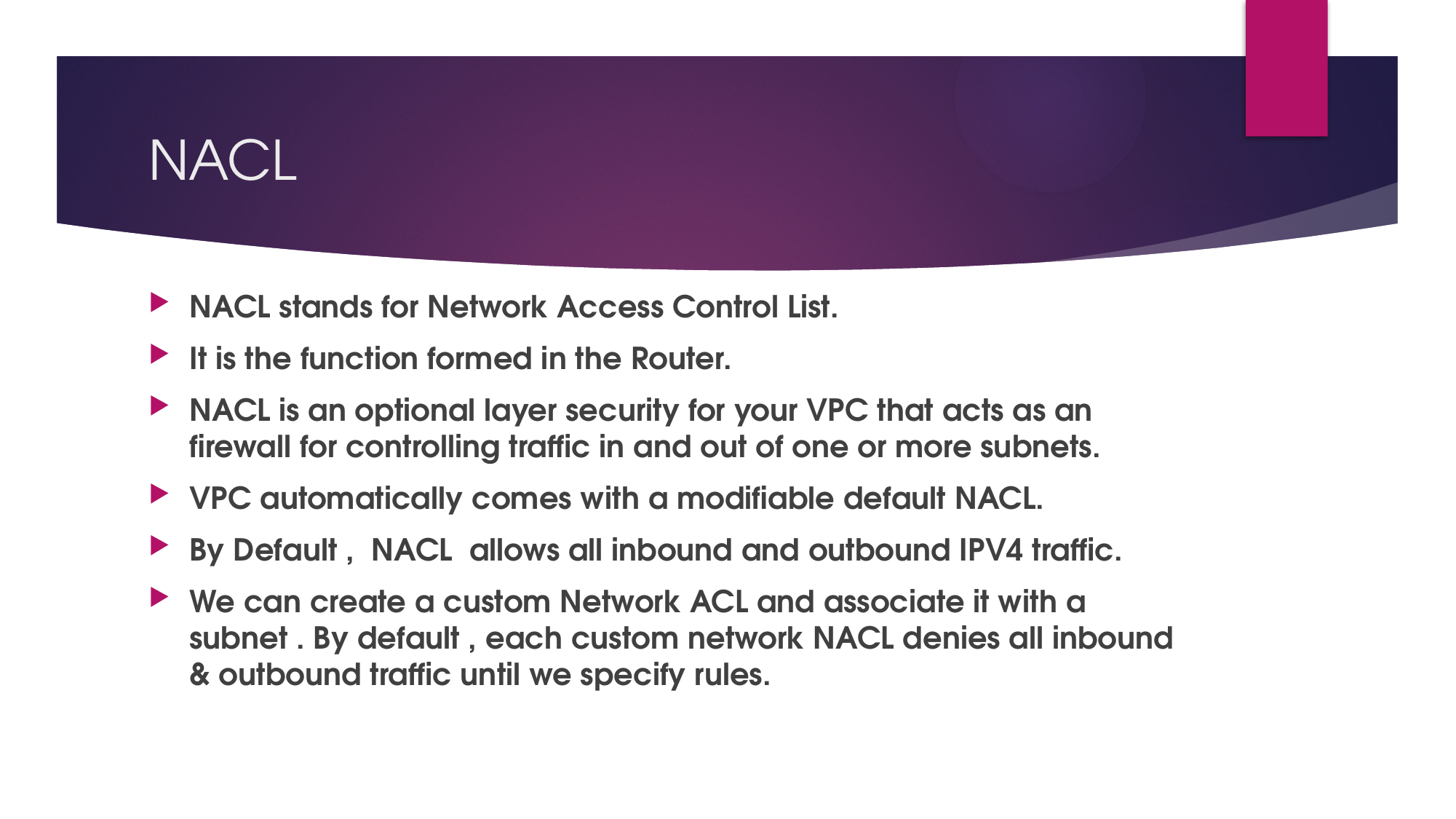

# NACL
NACL stands for Network Access Control List.
It is the function formed in the Router.
NACL is an optional layer security for your VPC that acts as an firewall for controlling traffic in and out of one or more subnets.
VPC automatically comes with a modifiable default NACL.
By Default ,  NACL  allows all inbound and outbound IPV4 traffic.
We can create a custom Network ACL and associate it with a subnet . By default , each custom network NACL denies all inbound & outbound traffic until we specify rules.